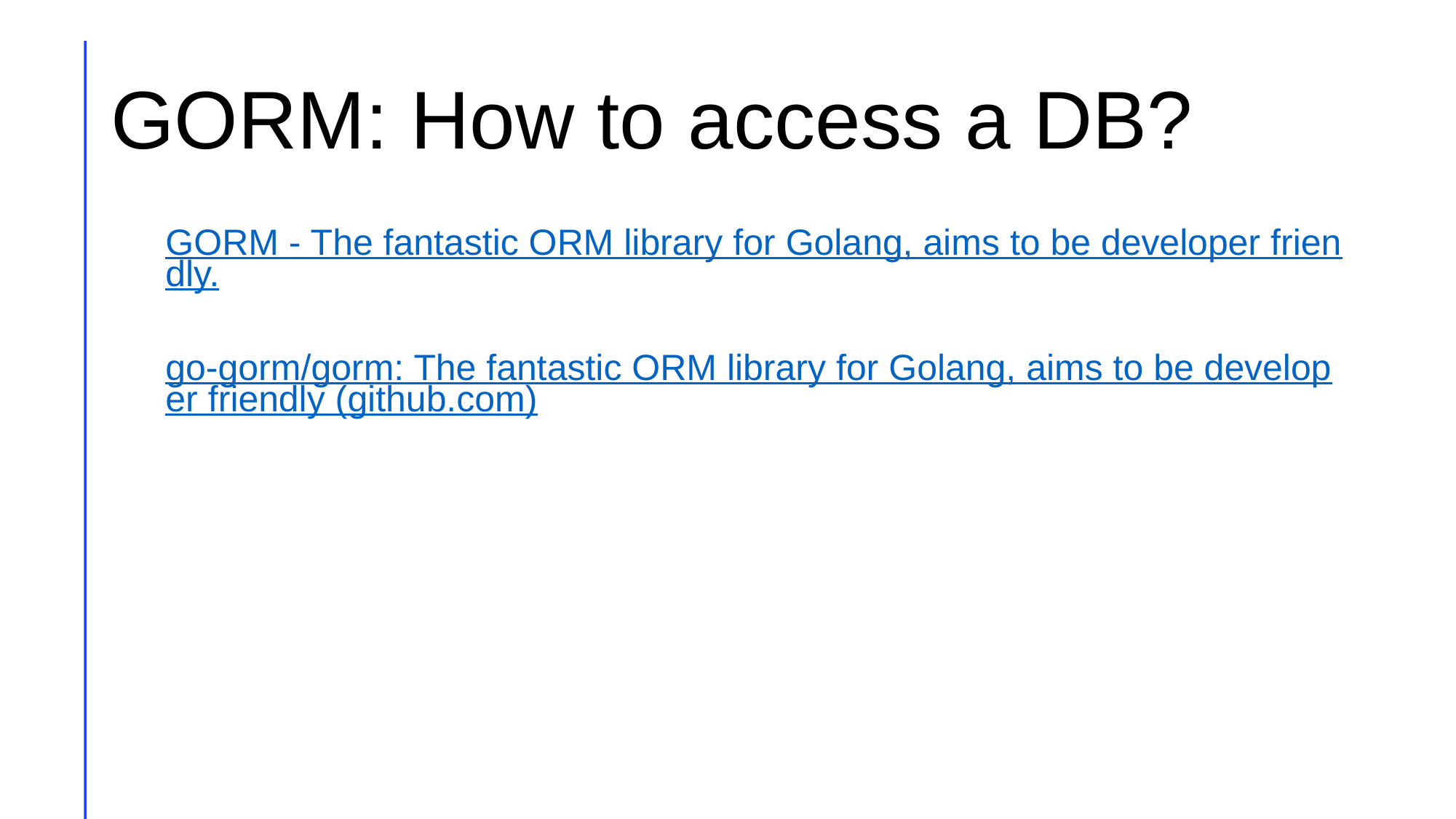

# GORM: How to access a DB?
GORM - The fantastic ORM library for Golang, aims to be developer friendly.

go-gorm/gorm: The fantastic ORM library for Golang, aims to be developer friendly (github.com)